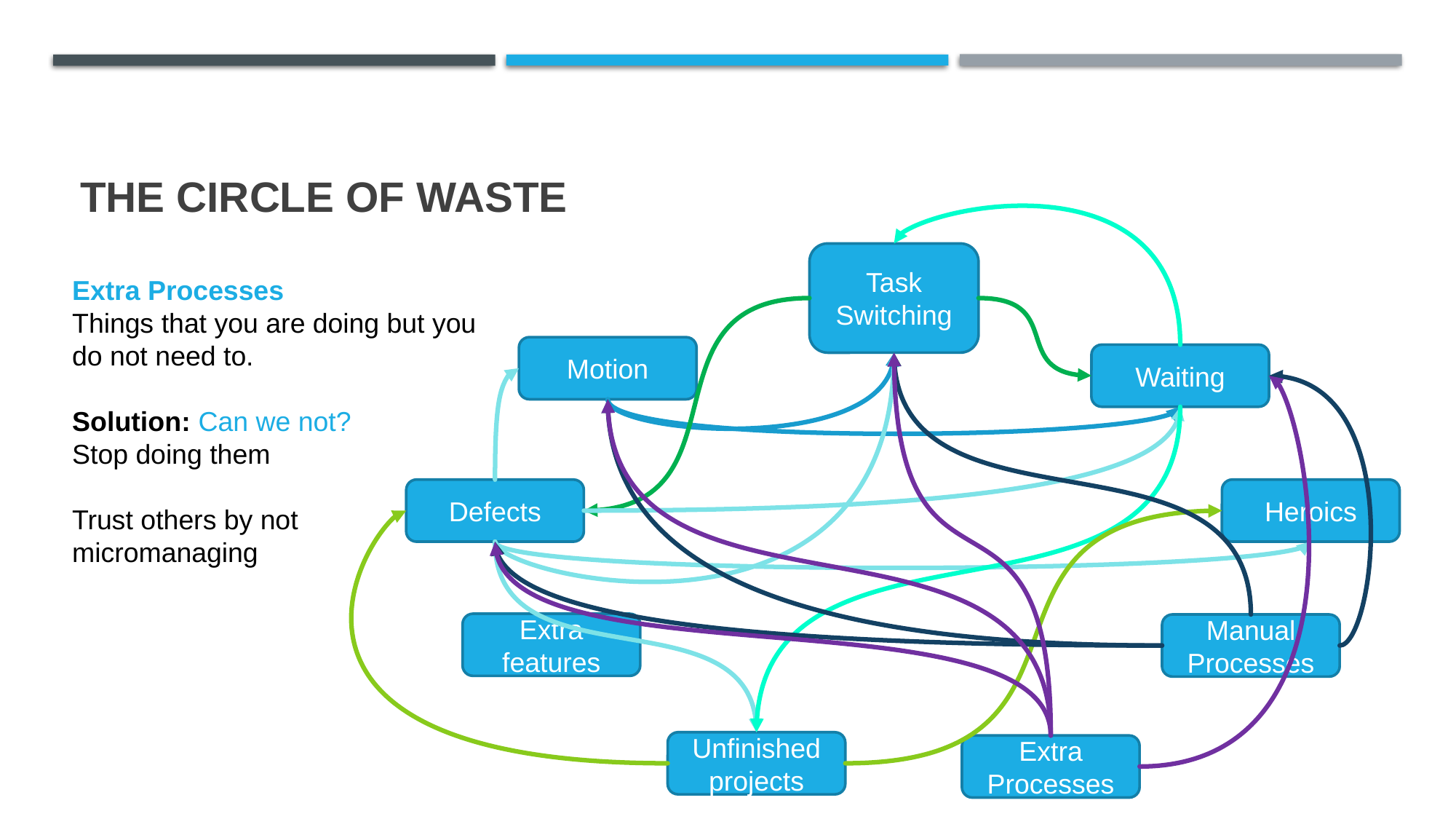

# The circle of waste
Task Switching
Extra Processes
Things that you are doing but you do not need to.
Solution: Can we not?
Stop doing them
Trust others by not
micromanaging
Motion
Waiting
Defects
Heroics
Extra features
Manual Processes
Unfinished projects
Extra Processes